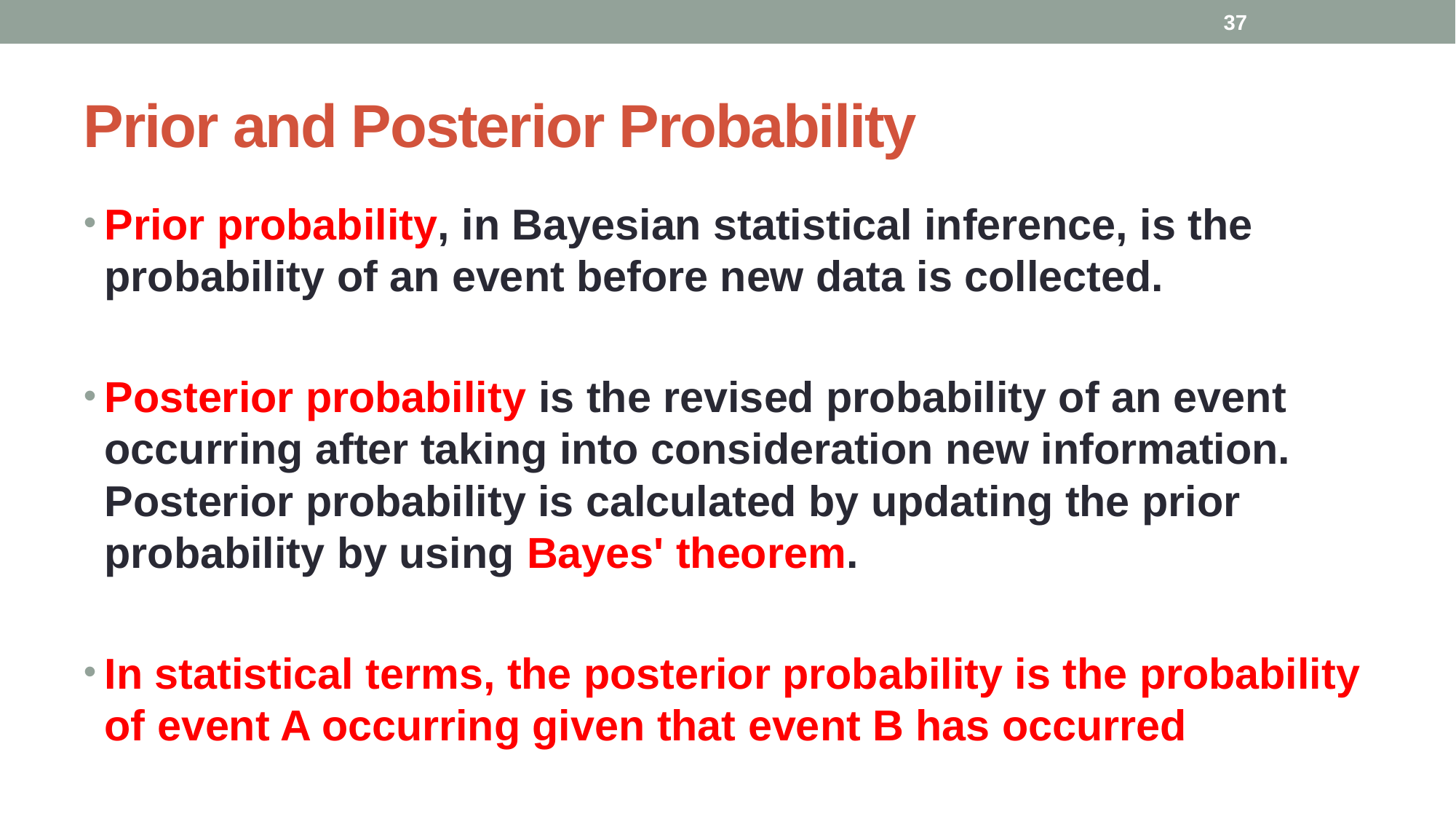

37
# Prior and Posterior Probability
Prior probability, in Bayesian statistical inference, is the probability of an event before new data is collected.

Posterior probability is the revised probability of an event occurring after taking into consideration new information. Posterior probability is calculated by updating the prior probability by using Bayes' theorem.

In statistical terms, the posterior probability is the probability of event A occurring given that event B has occurred